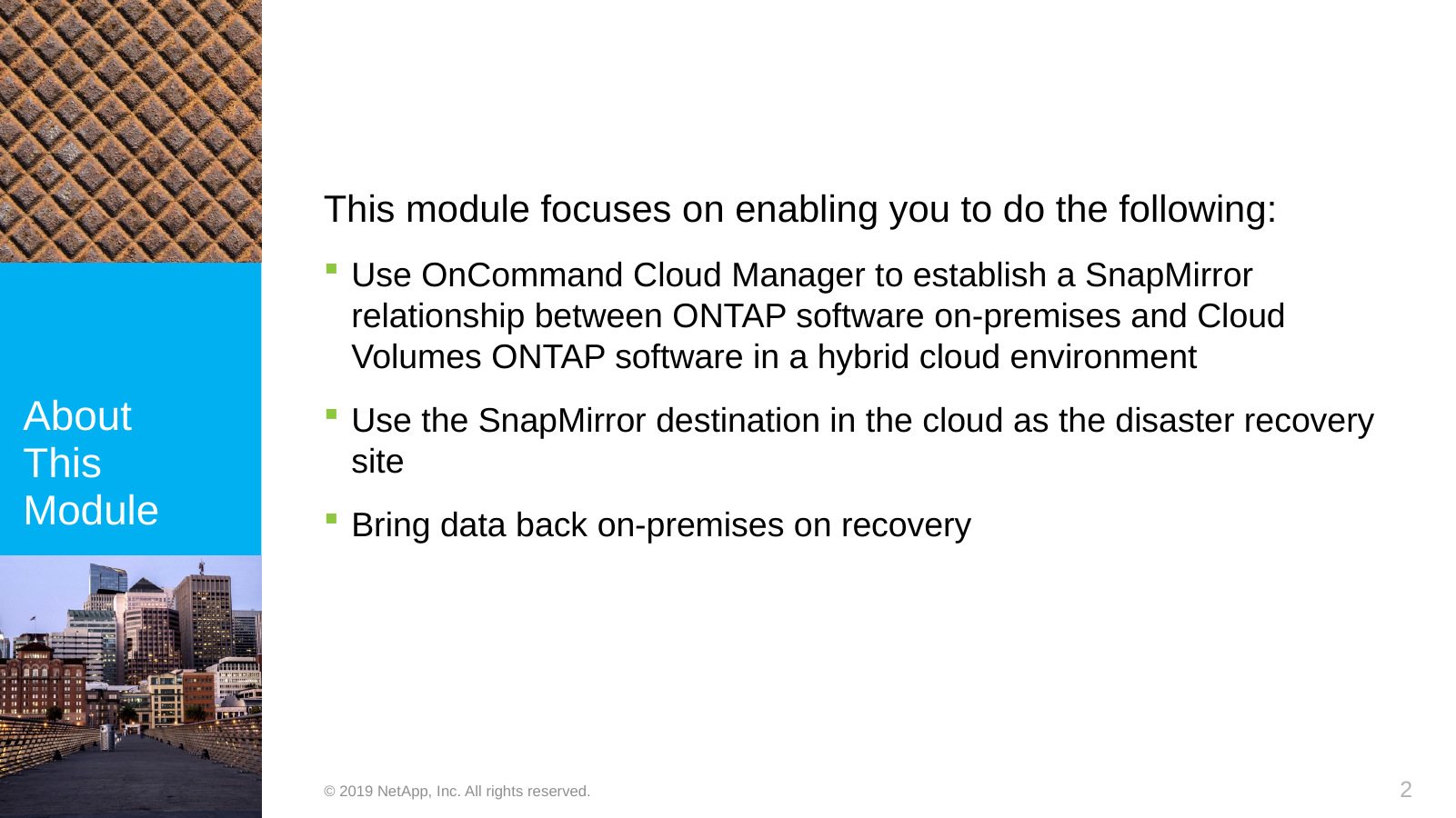

This module focuses on enabling you to do the following:
Use OnCommand Cloud Manager to establish a SnapMirror relationship between ONTAP software on-premises and Cloud Volumes ONTAP software in a hybrid cloud environment
Use the SnapMirror destination in the cloud as the disaster recovery site
Bring data back on-premises on recovery

2
© 2019 NetApp, Inc. All rights reserved.